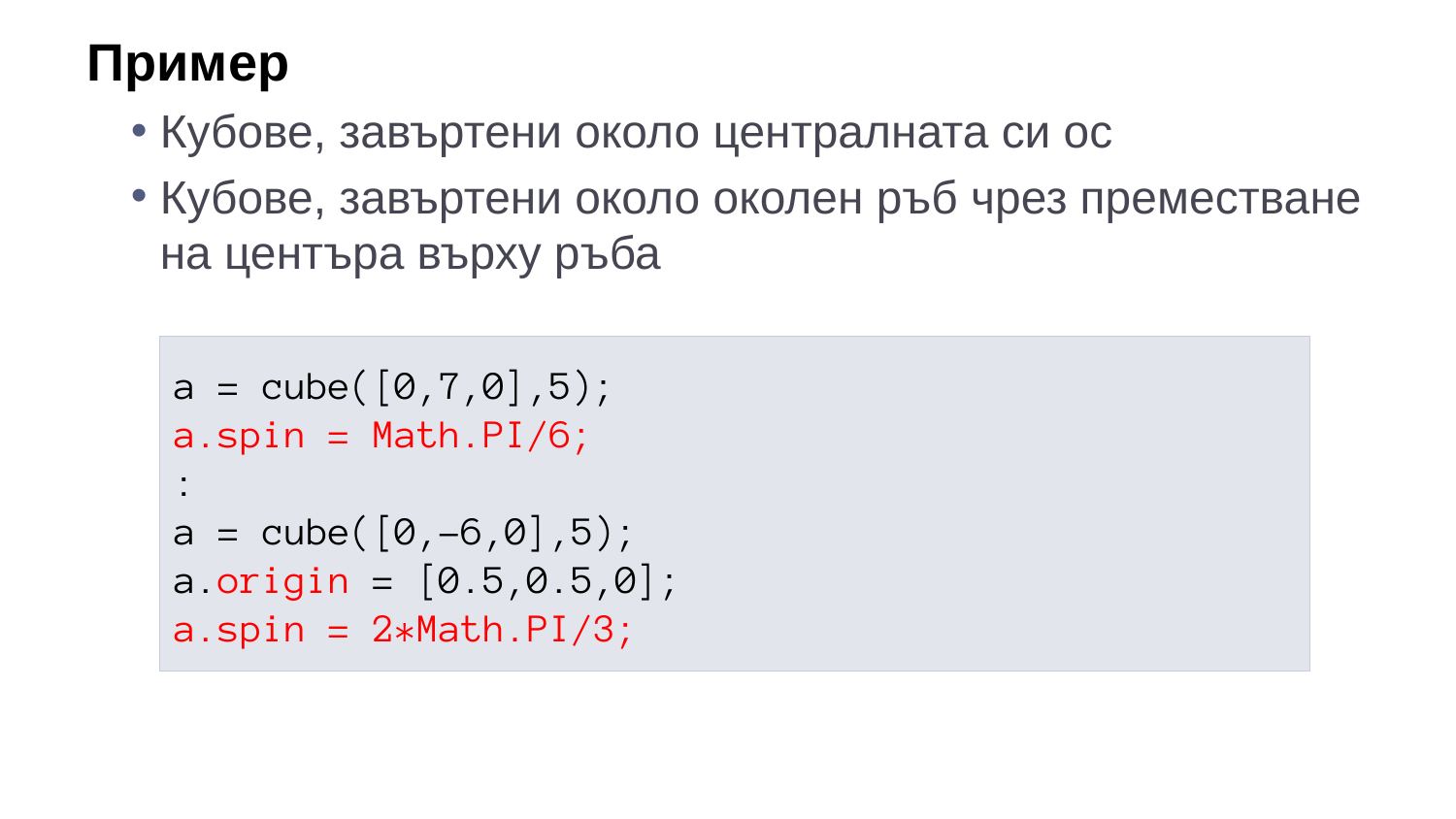

Пример
Кубове, завъртени около централната си ос
Кубове, завъртени около околен ръб чрез преместване на центъра върху ръба
a = cube([0,7,0],5);
a.spin = Math.PI/6;
:
a = cube([0,-6,0],5);
a.origin = [0.5,0.5,0];
a.spin = 2*Math.PI/3;